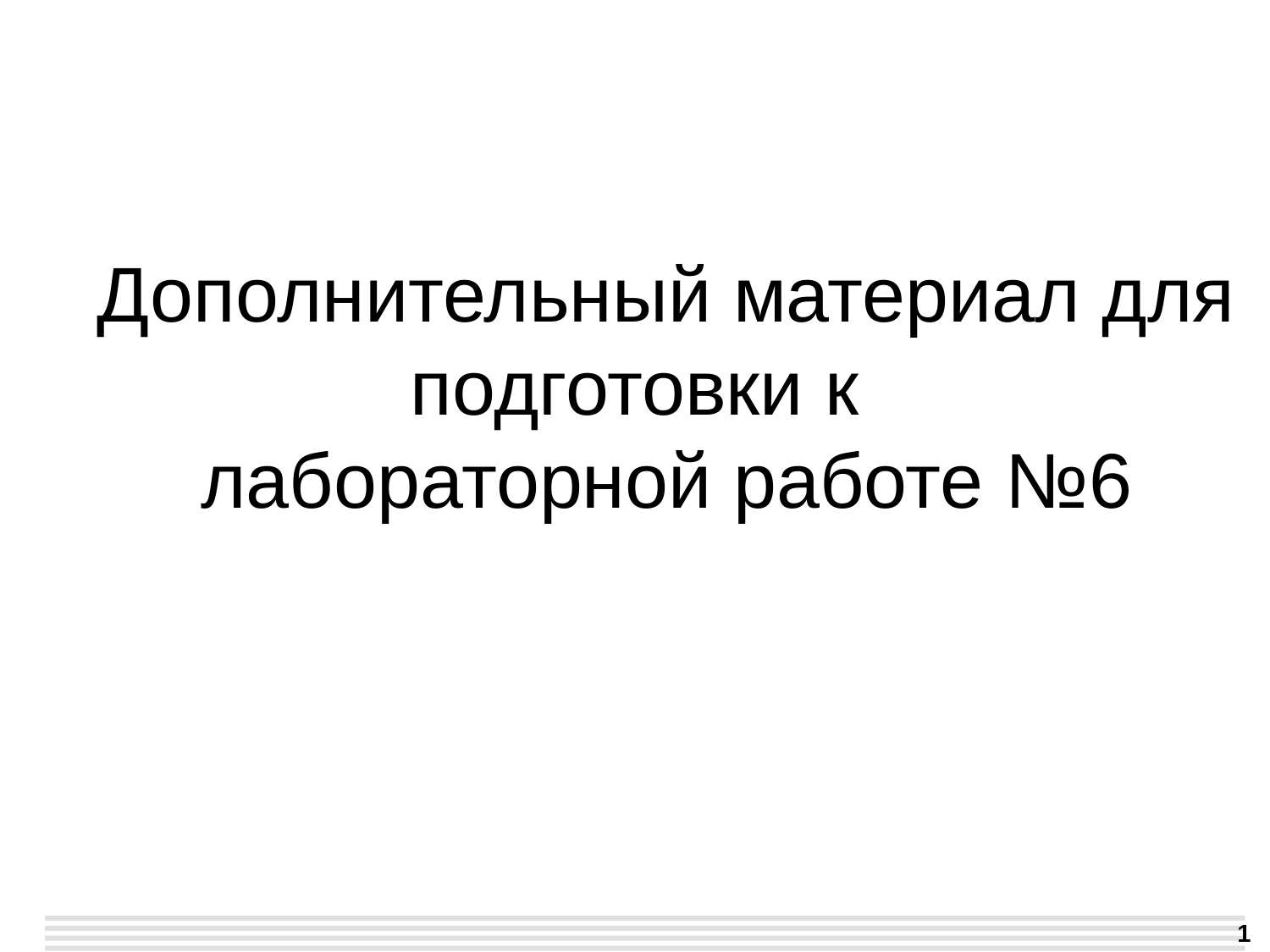

Дополнительный материал для подготовки к
лабораторной работе №6